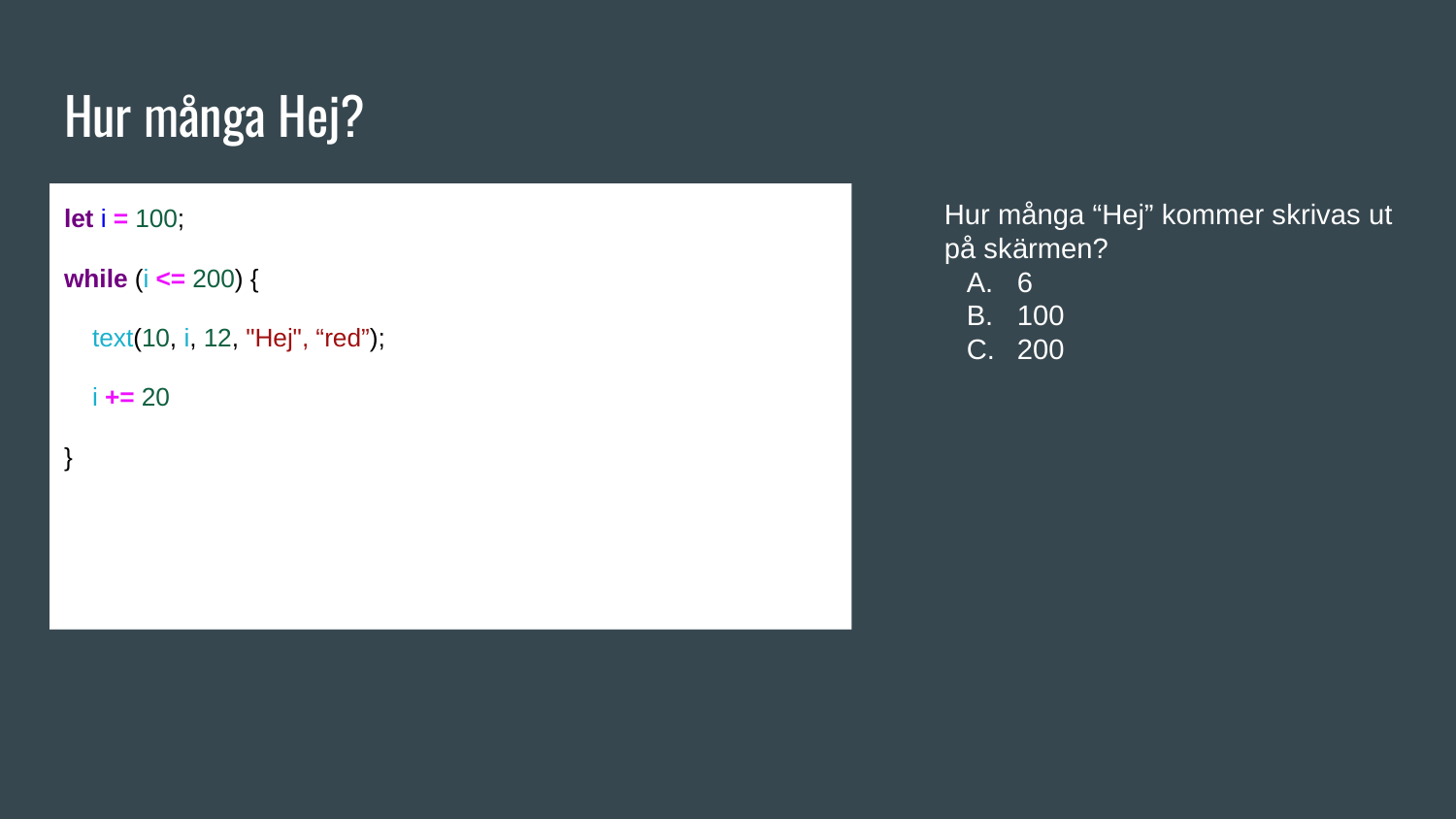

# Hur många Hej?
Hur många “Hej” kommer skrivas ut på skärmen?
6
100
200
let i = 100;
while (i <= 200) {
    text(10, i, 12, "Hej", “red”);
    i += 20
}